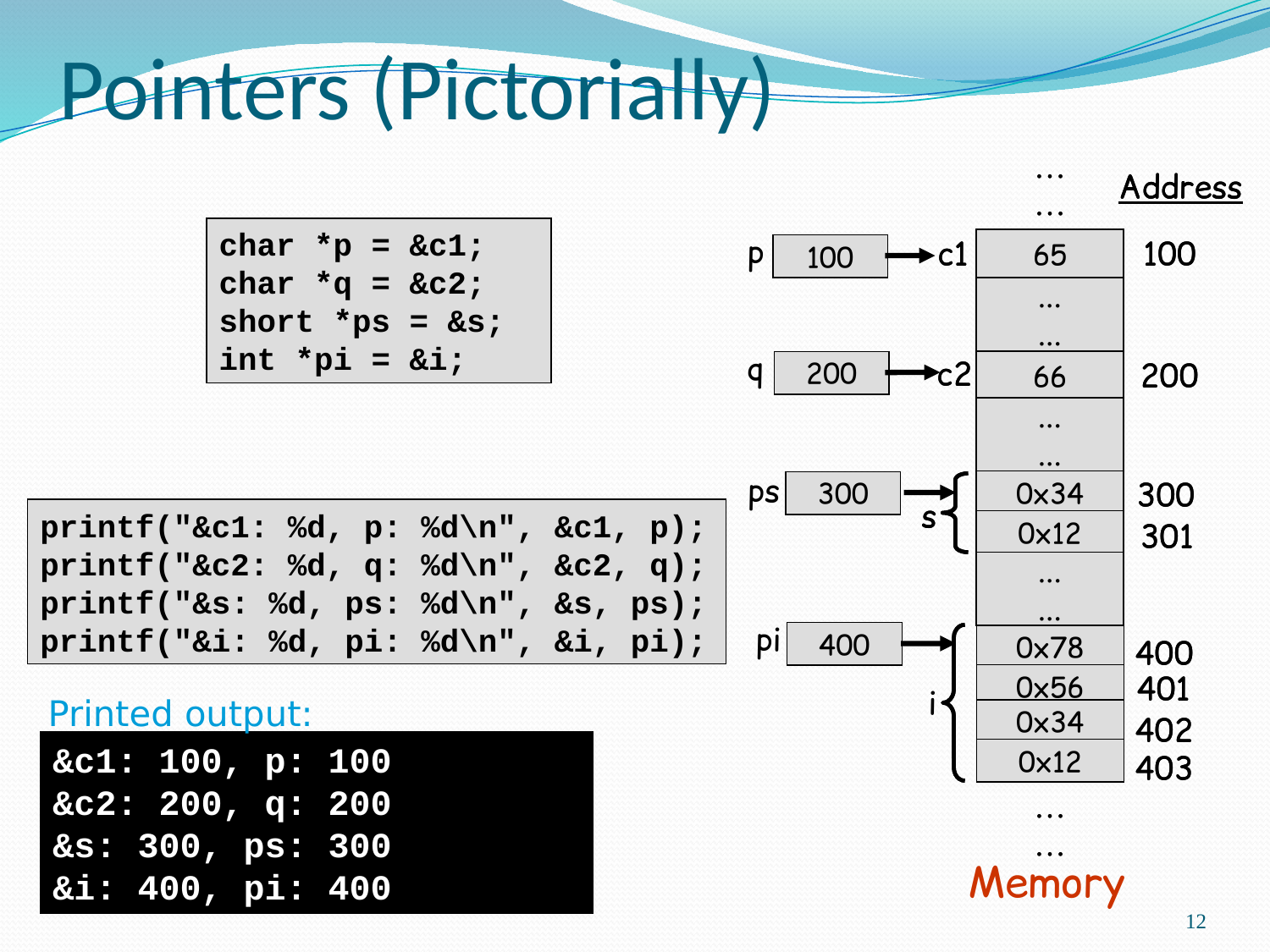

# Pointers (Pictorially)
…
…
…
…
Address
Address
char *p = &c1;
char *q = &c2;
short *ps = &s;
int *pi = &i;
p
c1
c1
100
100
65
65
100

...
...
...
...
q
c2
c2
200
200
66
66
200

...
...
...
...
ps
300
300
0x34
0x34
300

s
s

printf("&c1: %d, p: %d\n", &c1, p);
printf("&c2: %d, q: %d\n", &c2, q);
printf("&s: %d, ps: %d\n", &s, ps);
printf("&i: %d, pi: %d\n", &i, pi);
301
301
0x12
0x12
...
...
...
...
pi
400

0x78
0x78
400
400

401
401
0x56
0x56
i
Printed output:
&c1: 100, p: 100
&c2: 200, q: 200
&s: 300, ps: 300
&i: 400, pi: 400
0x34
0x34
402
402
0x12
0x12
403
403
…
…
…
…
Memory
12